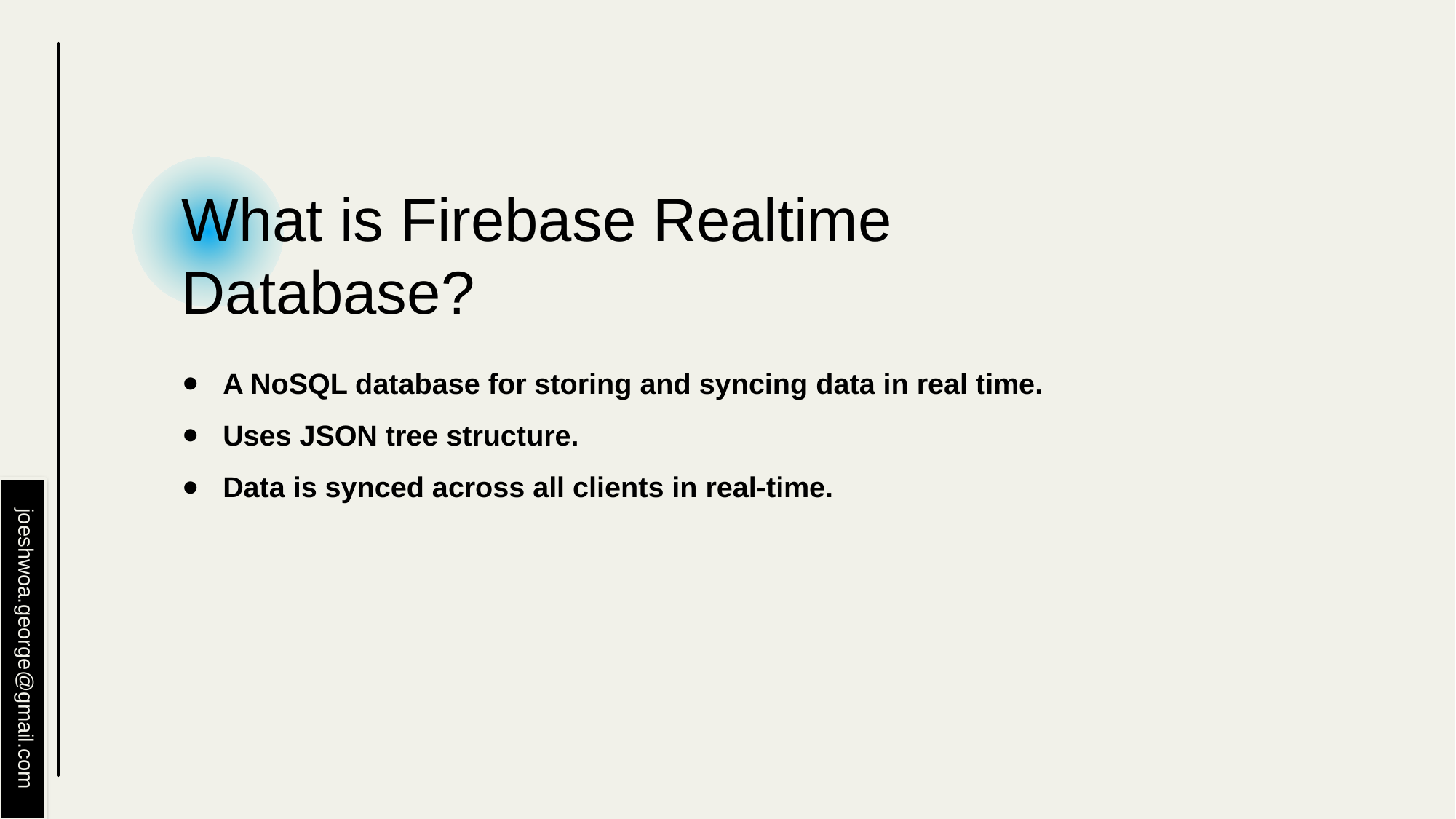

# What is Firebase Realtime Database?
A NoSQL database for storing and syncing data in real time.
Uses JSON tree structure.
Data is synced across all clients in real-time.
joeshwoa.george@gmail.com